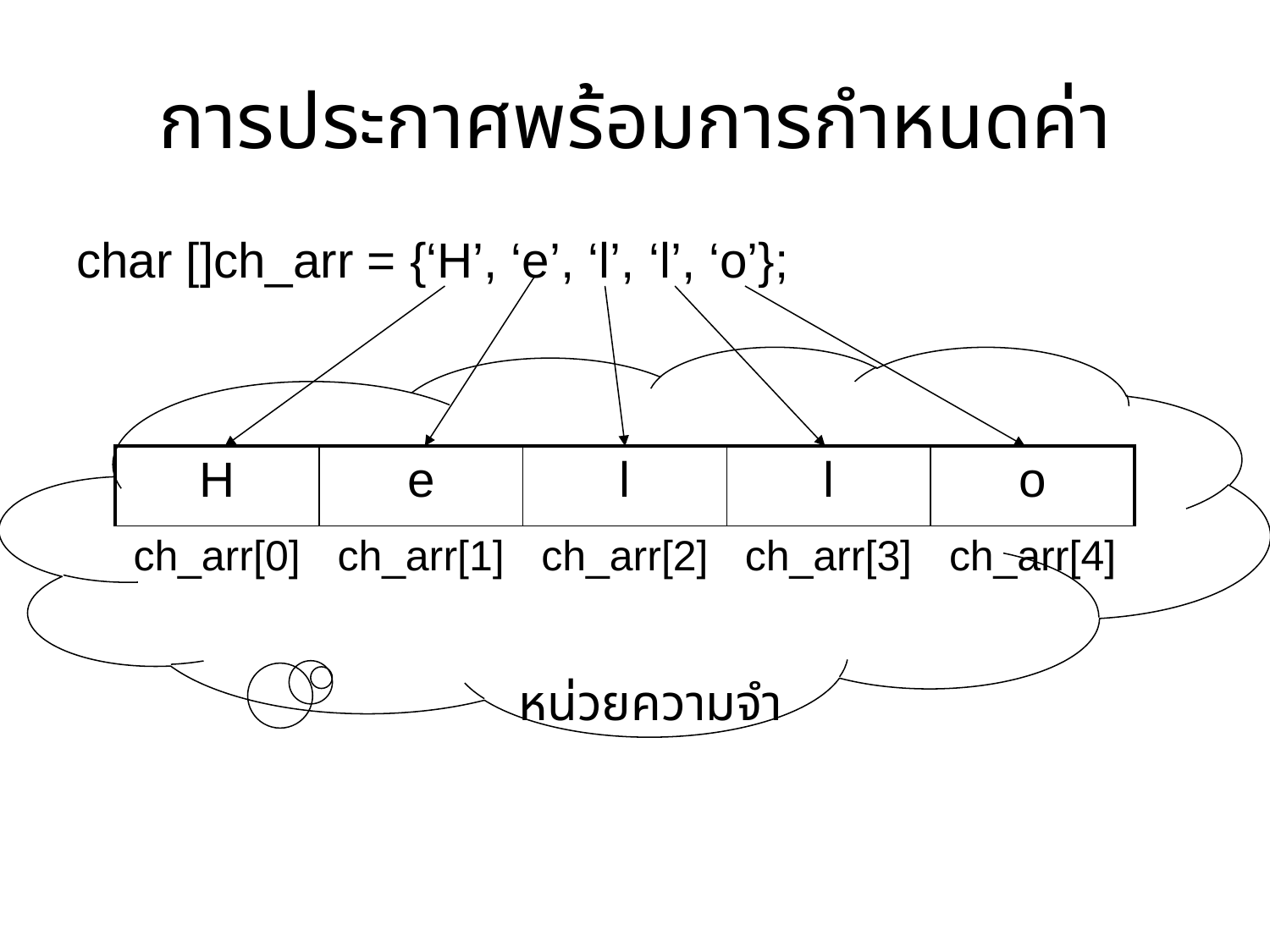

# การประกาศพร้อมการกำหนดค่า
char []ch_arr = {‘H’, ‘e’, ‘l’, ‘l’, ‘o’};

| H | e | l | l | o |
| --- | --- | --- | --- | --- |
| ch\_arr[0] | ch\_arr[1] | ch\_arr[2] | ch\_arr[3] | ch\_arr[4] |
หน่วยความจำ